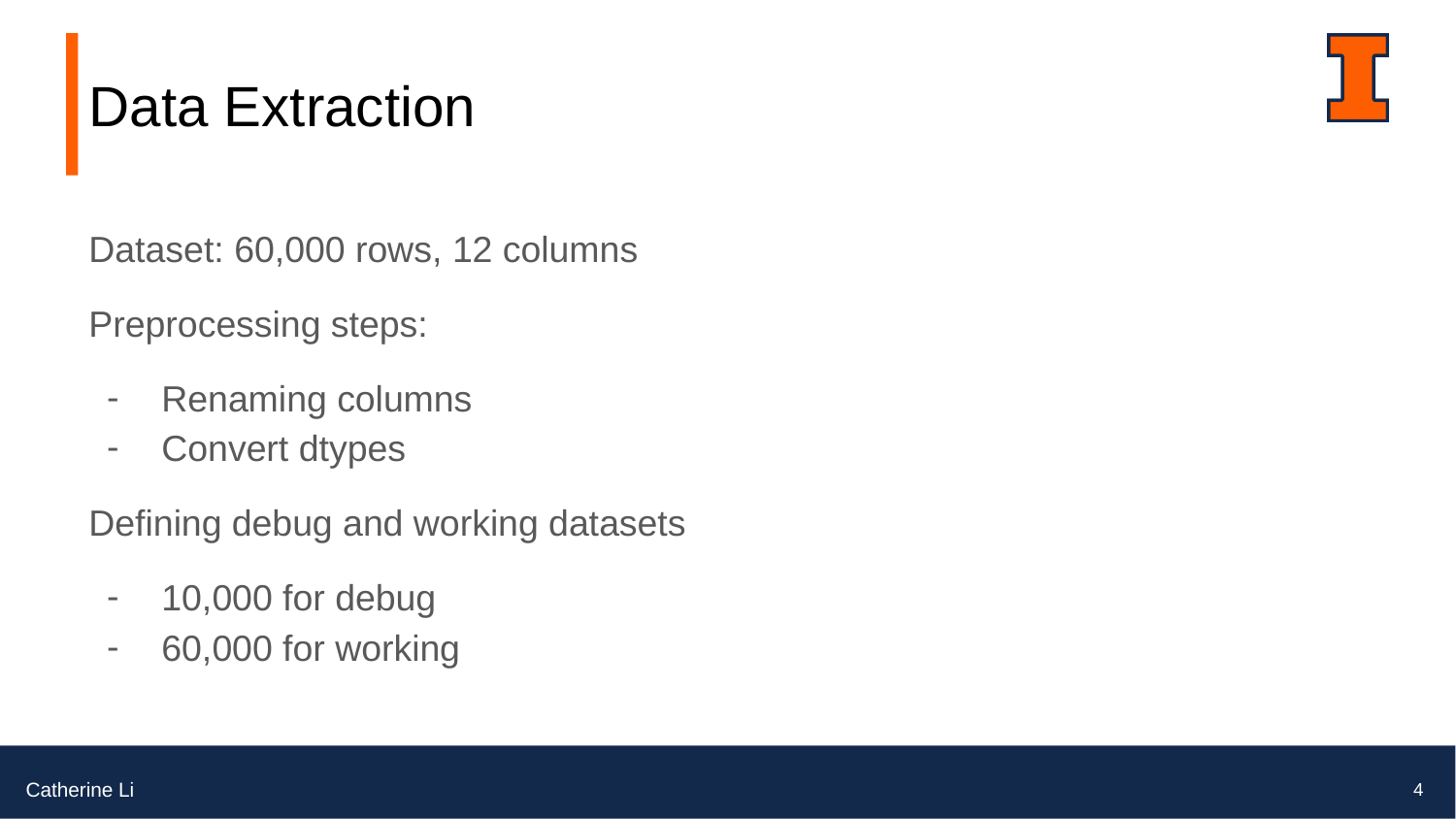

# Data Extraction
Dataset: 60,000 rows, 12 columns
Preprocessing steps:
Renaming columns
Convert dtypes
Defining debug and working datasets
10,000 for debug
60,000 for working
Catherine Li
4